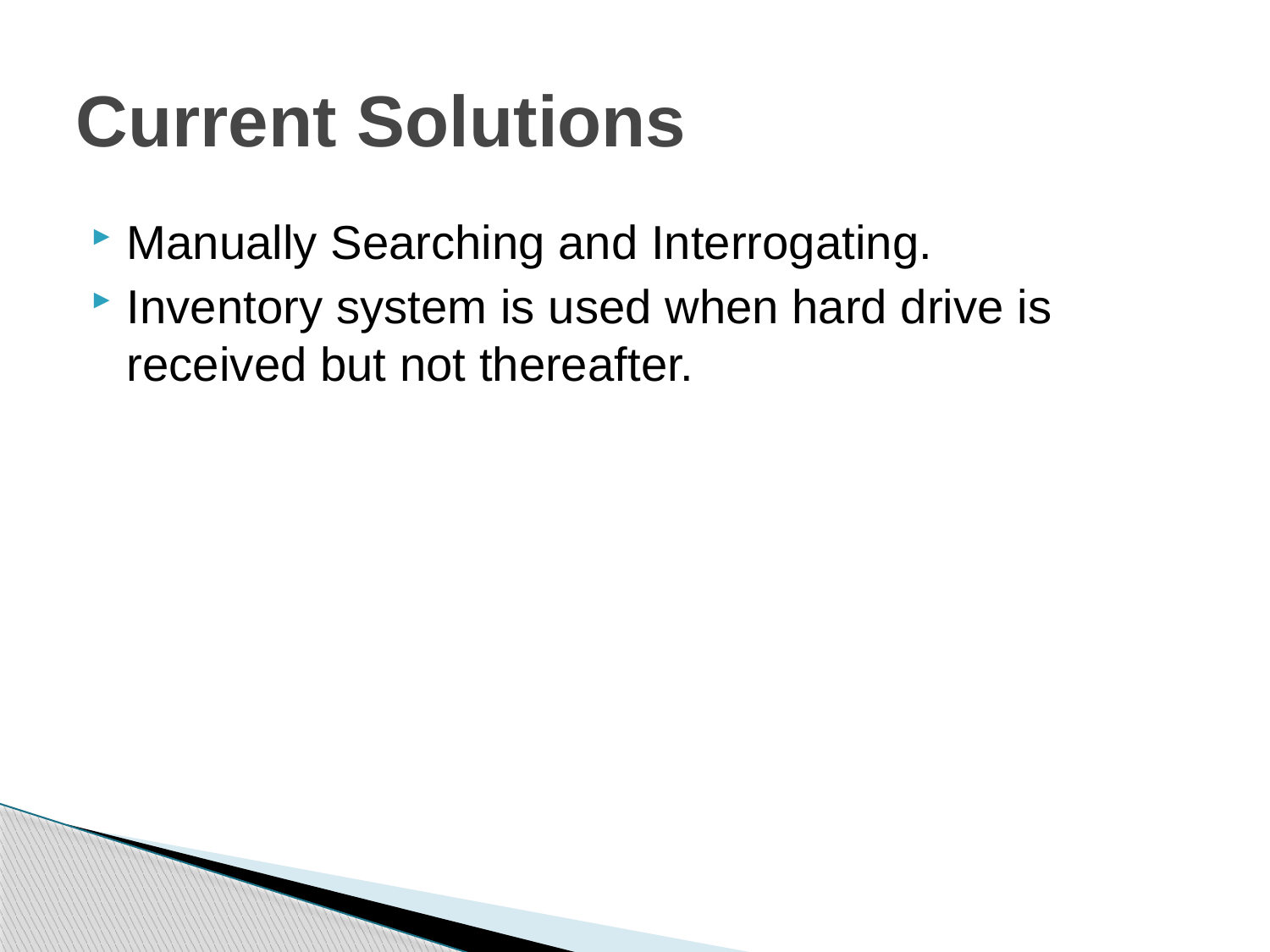

# Current Solutions
Manually Searching and Interrogating.
Inventory system is used when hard drive is received but not thereafter.